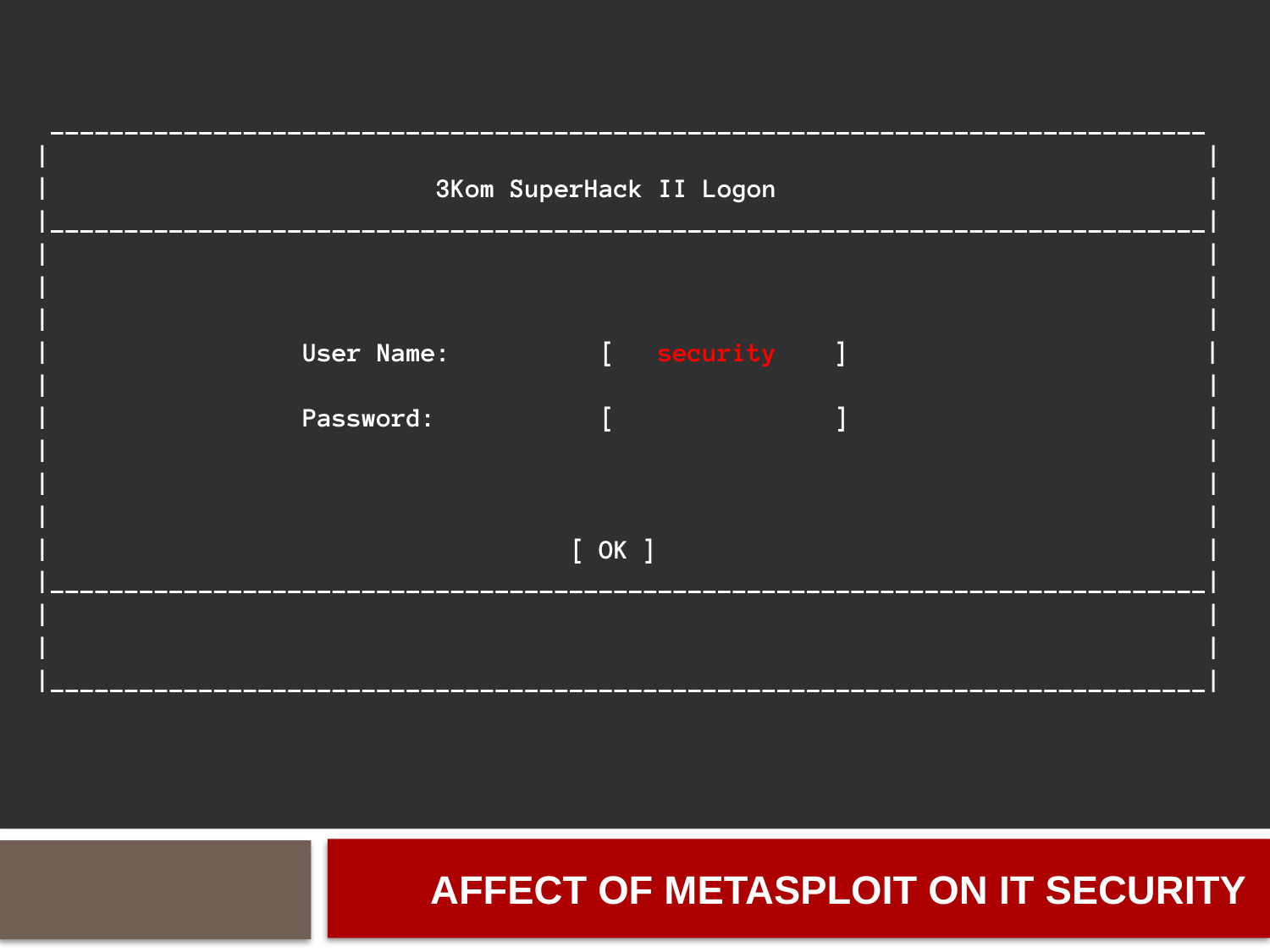

______________________________________________________________________________
|                                                                              |
|                          3Kom SuperHack II Logon                             |
|______________________________________________________________________________|
|                                                                              |
|                                                                              |
|                                                                              |
|                 User Name:          [   security    ]                        |
|                                                                              |
|                 Password:           [               ]                        |
|                                                                              |
|                                                                              |
|                                                                              |
|                                   [ OK ]                                     |
|______________________________________________________________________________|
|                                                                              |
|                                                                              |
|______________________________________________________________________________|
Affect of Metasploit on IT Security